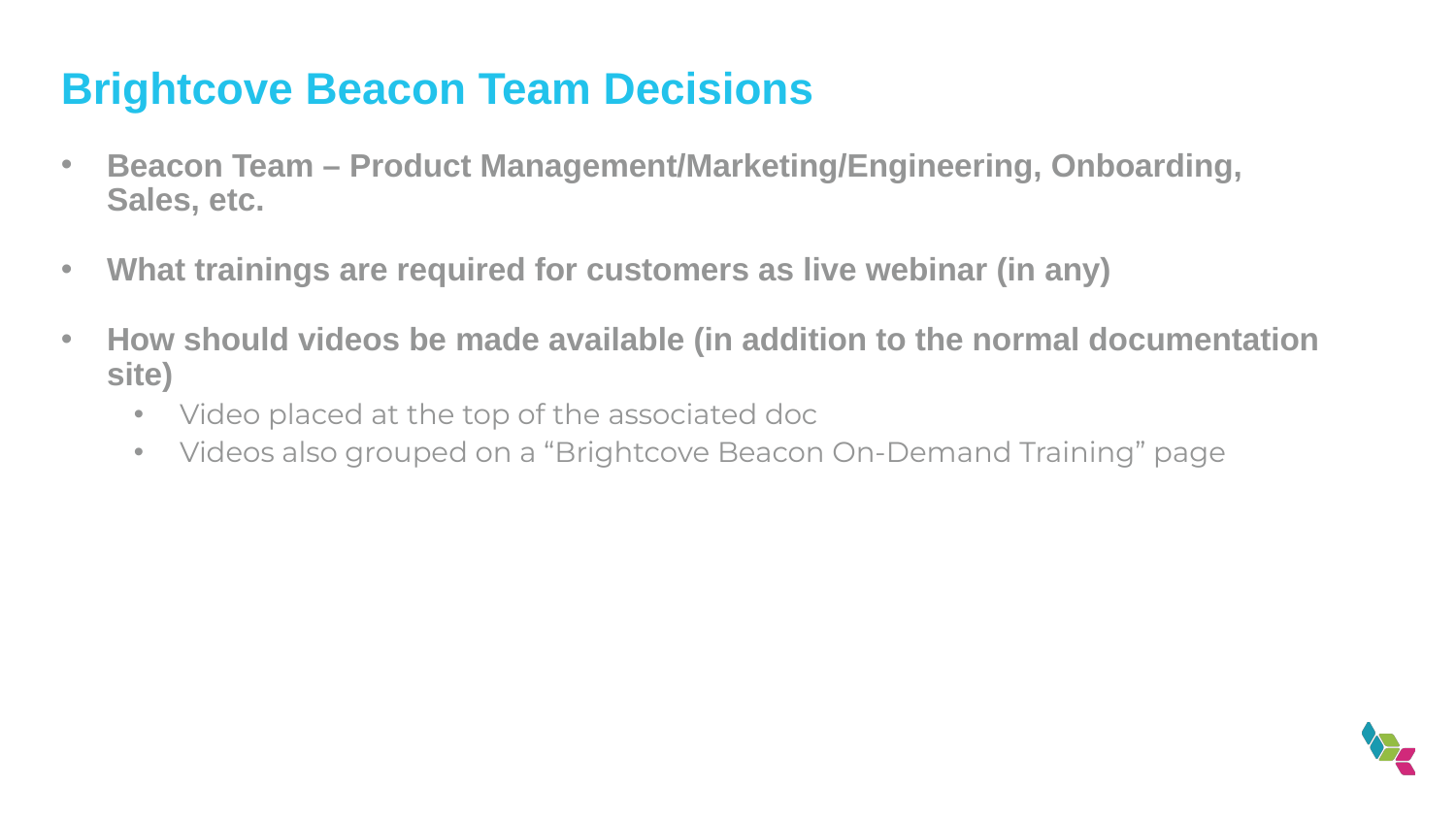

# Brightcove Beacon Team Decisions
Beacon Team – Product Management/Marketing/Engineering, Onboarding, Sales, etc.

What trainings are required for customers as live webinar (in any)

How should videos be made available (in addition to the normal documentation site)
Video placed at the top of the associated doc
Videos also grouped on a “Brightcove Beacon On-Demand Training” page